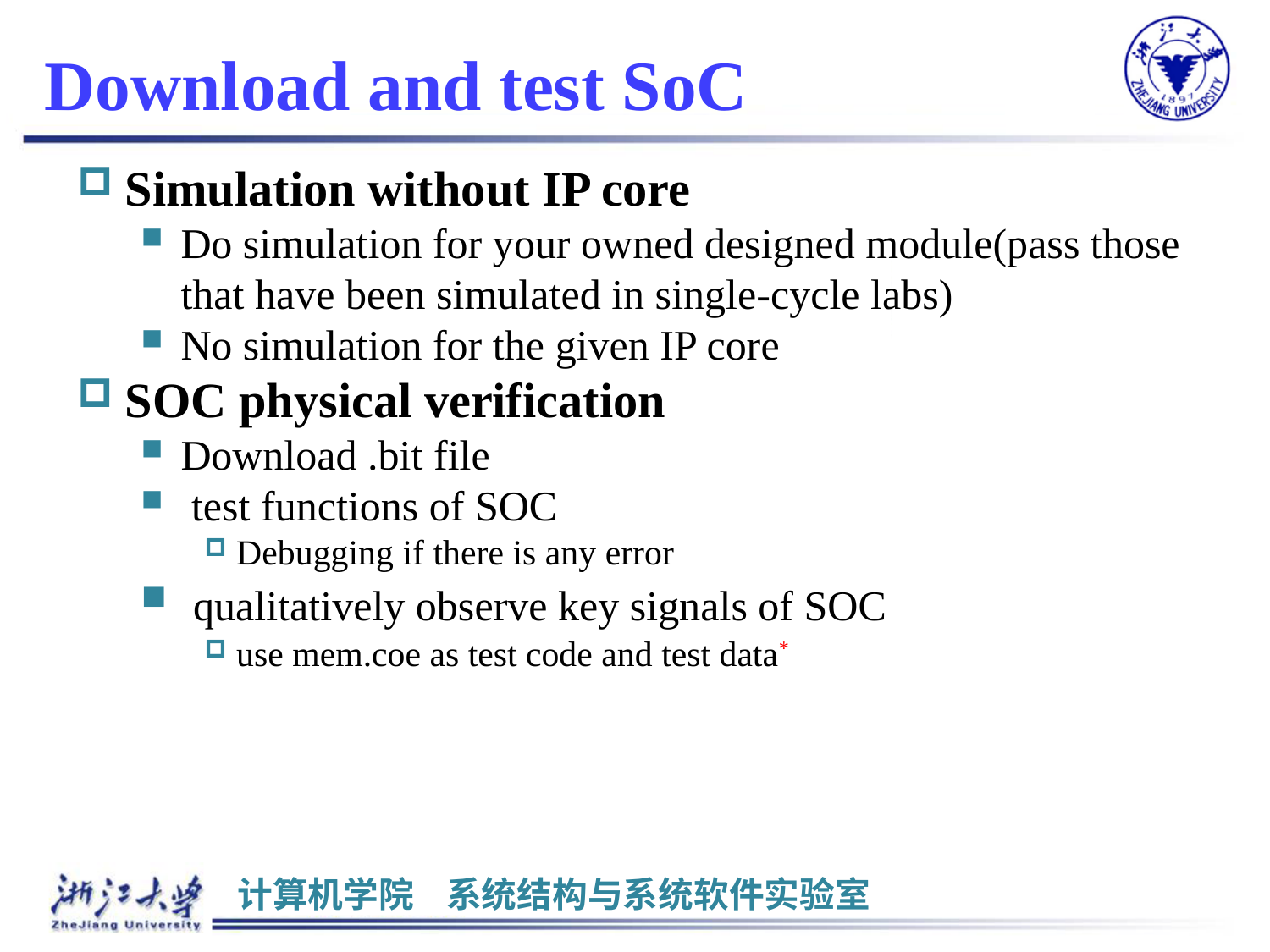

# Download and test SoC
Simulation without IP core
Do simulation for your owned designed module(pass those that have been simulated in single-cycle labs)
No simulation for the given IP core
SOC physical verification
Download .bit file
 test functions of SOC
Debugging if there is any error
 qualitatively observe key signals of SOC
use mem.coe as test code and test data*